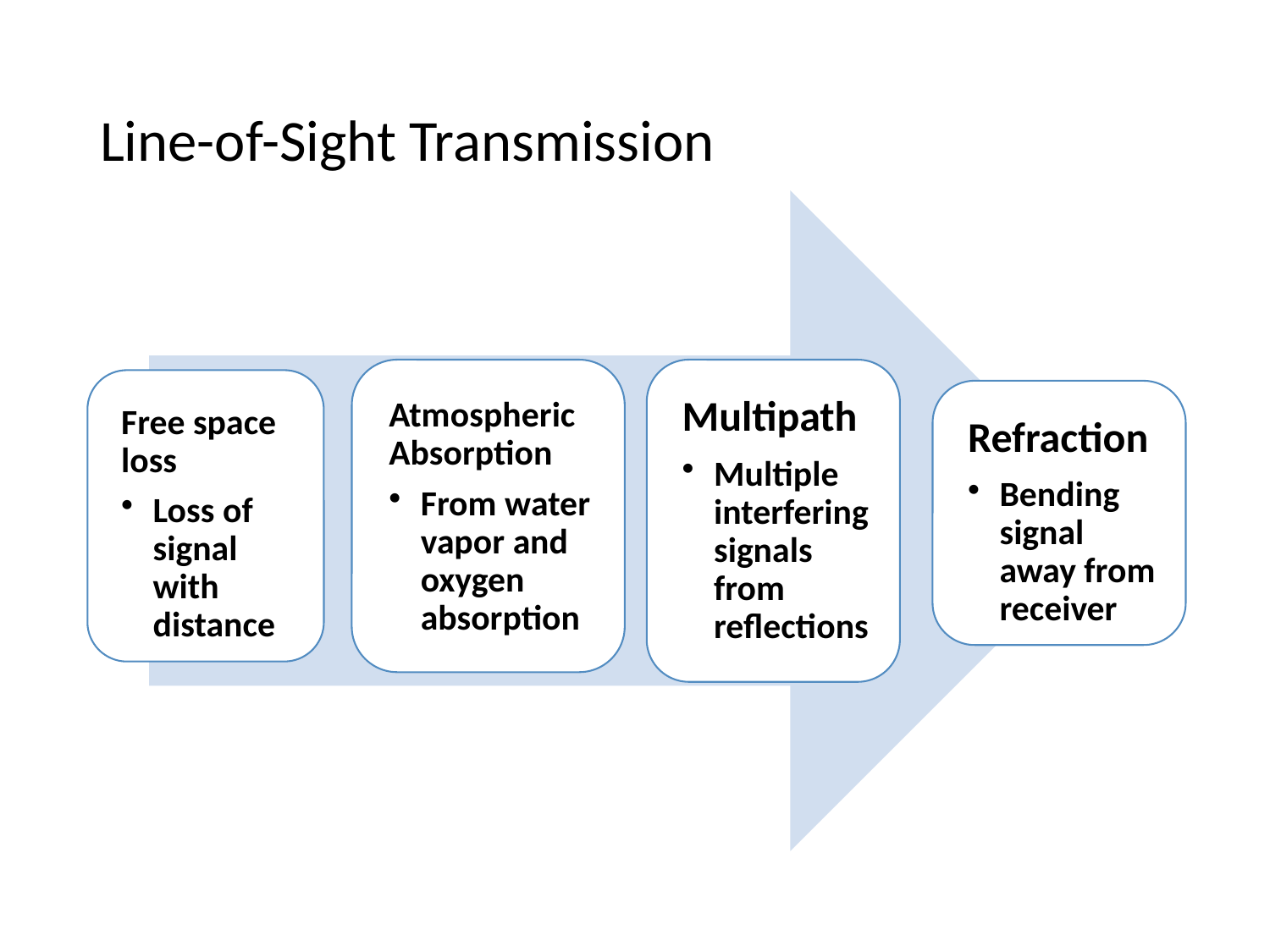

# Line-of-Sight Transmission
Free space loss
Loss of signal with distance
Atmospheric Absorption
From water vapor and oxygen absorption
Multipath
Multiple interfering signals from reflections
Refraction
Bending signal away from receiver